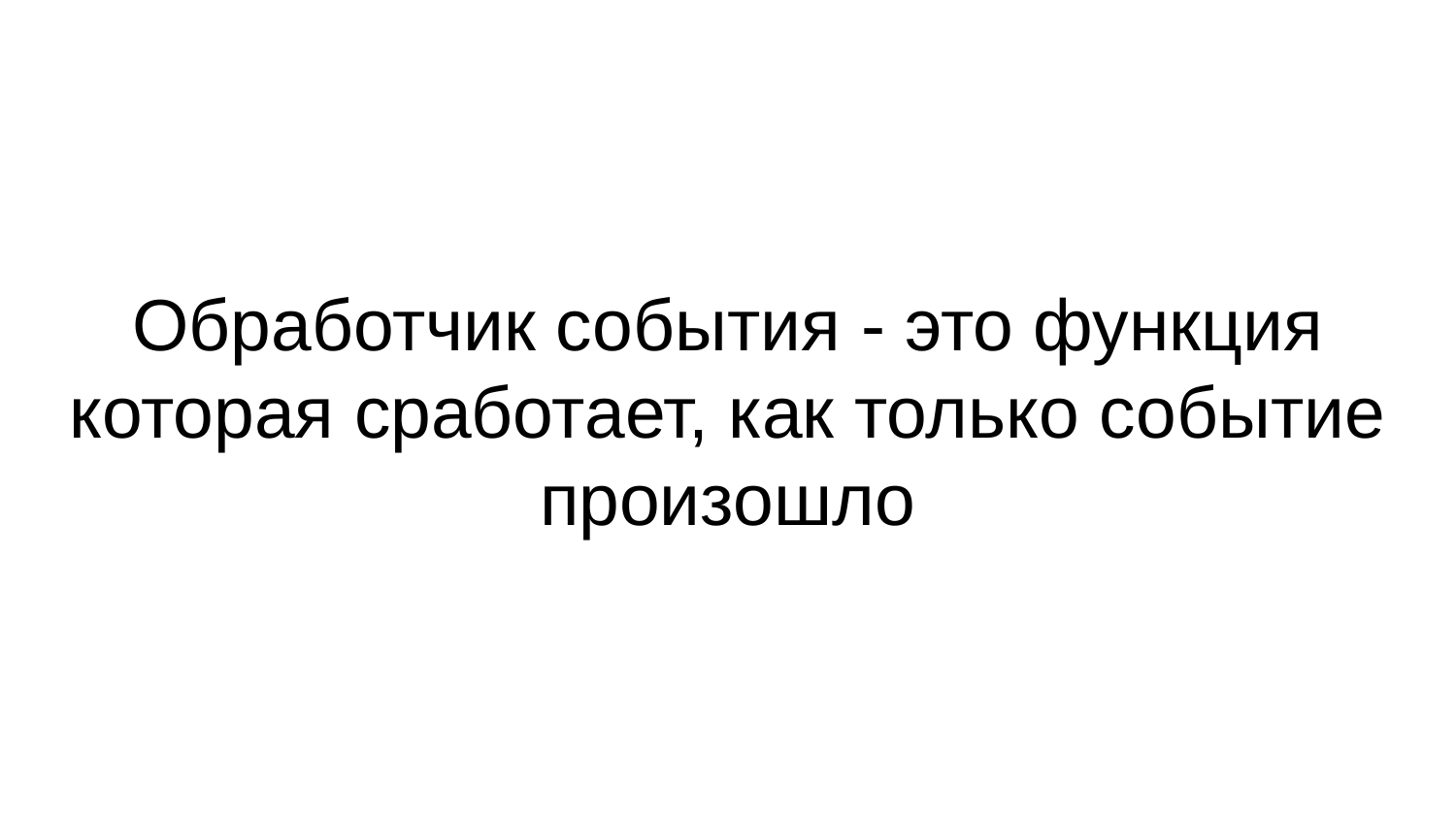

# Обработчик события - это функция которая сработает, как только событие произошло